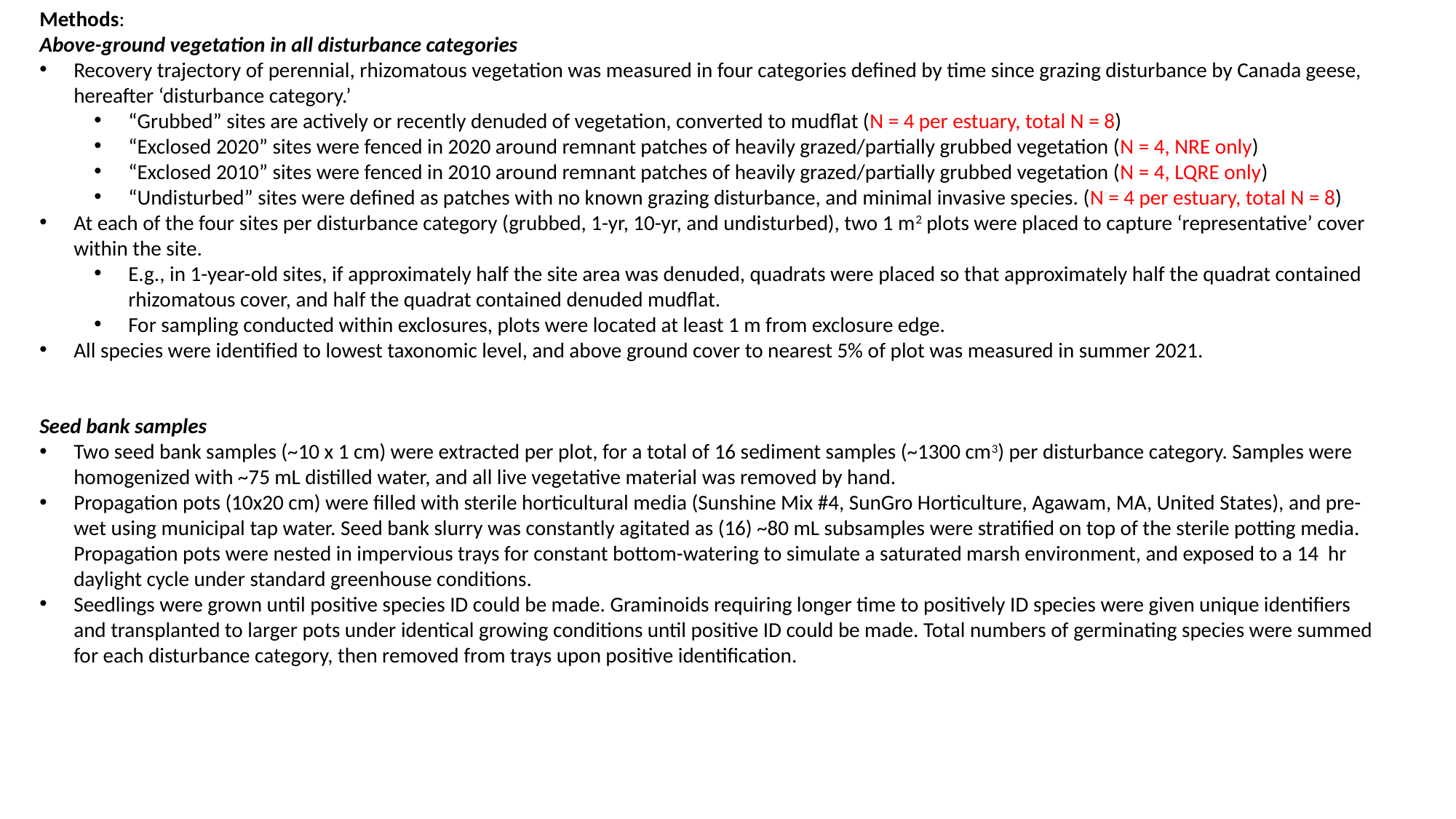

Methods:
Above-ground vegetation in all disturbance categories
Recovery trajectory of perennial, rhizomatous vegetation was measured in four categories defined by time since grazing disturbance by Canada geese, hereafter ‘disturbance category.’
“Grubbed” sites are actively or recently denuded of vegetation, converted to mudflat (N = 4 per estuary, total N = 8)
“Exclosed 2020” sites were fenced in 2020 around remnant patches of heavily grazed/partially grubbed vegetation (N = 4, NRE only)
“Exclosed 2010” sites were fenced in 2010 around remnant patches of heavily grazed/partially grubbed vegetation (N = 4, LQRE only)
“Undisturbed” sites were defined as patches with no known grazing disturbance, and minimal invasive species. (N = 4 per estuary, total N = 8)
At each of the four sites per disturbance category (grubbed, 1-yr, 10-yr, and undisturbed), two 1 m2 plots were placed to capture ‘representative’ cover within the site.
E.g., in 1-year-old sites, if approximately half the site area was denuded, quadrats were placed so that approximately half the quadrat contained rhizomatous cover, and half the quadrat contained denuded mudflat.
For sampling conducted within exclosures, plots were located at least 1 m from exclosure edge.
All species were identified to lowest taxonomic level, and above ground cover to nearest 5% of plot was measured in summer 2021.

Seed bank samples
Two seed bank samples (~10 x 1 cm) were extracted per plot, for a total of 16 sediment samples (~1300 cm3) per disturbance category. Samples were homogenized with ~75 mL distilled water, and all live vegetative material was removed by hand.
Propagation pots (10x20 cm) were filled with sterile horticultural media (Sunshine Mix #4, SunGro Horticulture, Agawam, MA, United States), and pre-wet using municipal tap water. Seed bank slurry was constantly agitated as (16) ~80 mL subsamples were stratified on top of the sterile potting media. Propagation pots were nested in impervious trays for constant bottom-watering to simulate a saturated marsh environment, and exposed to a 14  hr daylight cycle under standard greenhouse conditions.
Seedlings were grown until positive species ID could be made. Graminoids requiring longer time to positively ID species were given unique identifiers and transplanted to larger pots under identical growing conditions until positive ID could be made. Total numbers of germinating species were summed for each disturbance category, then removed from trays upon positive identification.